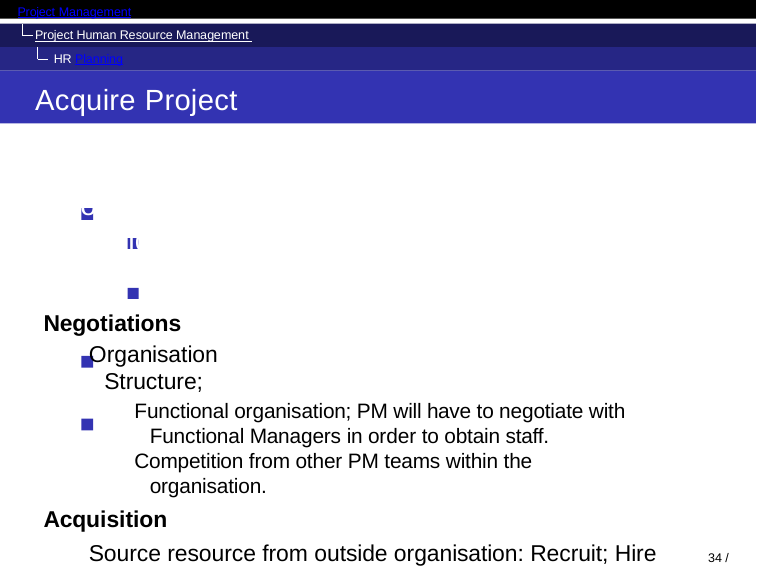

Project Management
Project Human Resource Management  HR Planning

Acquire Project Team	Tools and Techniques

Negotiations
Organisation Structure;
Functional organisation; PM will have to negotiate with  Functional Managers in order to obtain staff.
Competition from other PM teams within the organisation.
Acquisition
Source resource from outside organisation: Recruit; Hire  Consultant; etc.
Virtual Teams: Groups of people with shared goals who  fulfil their roles with little or no time spent meeting face to  face. Most Construction Contract Management Teams.

34 / 71